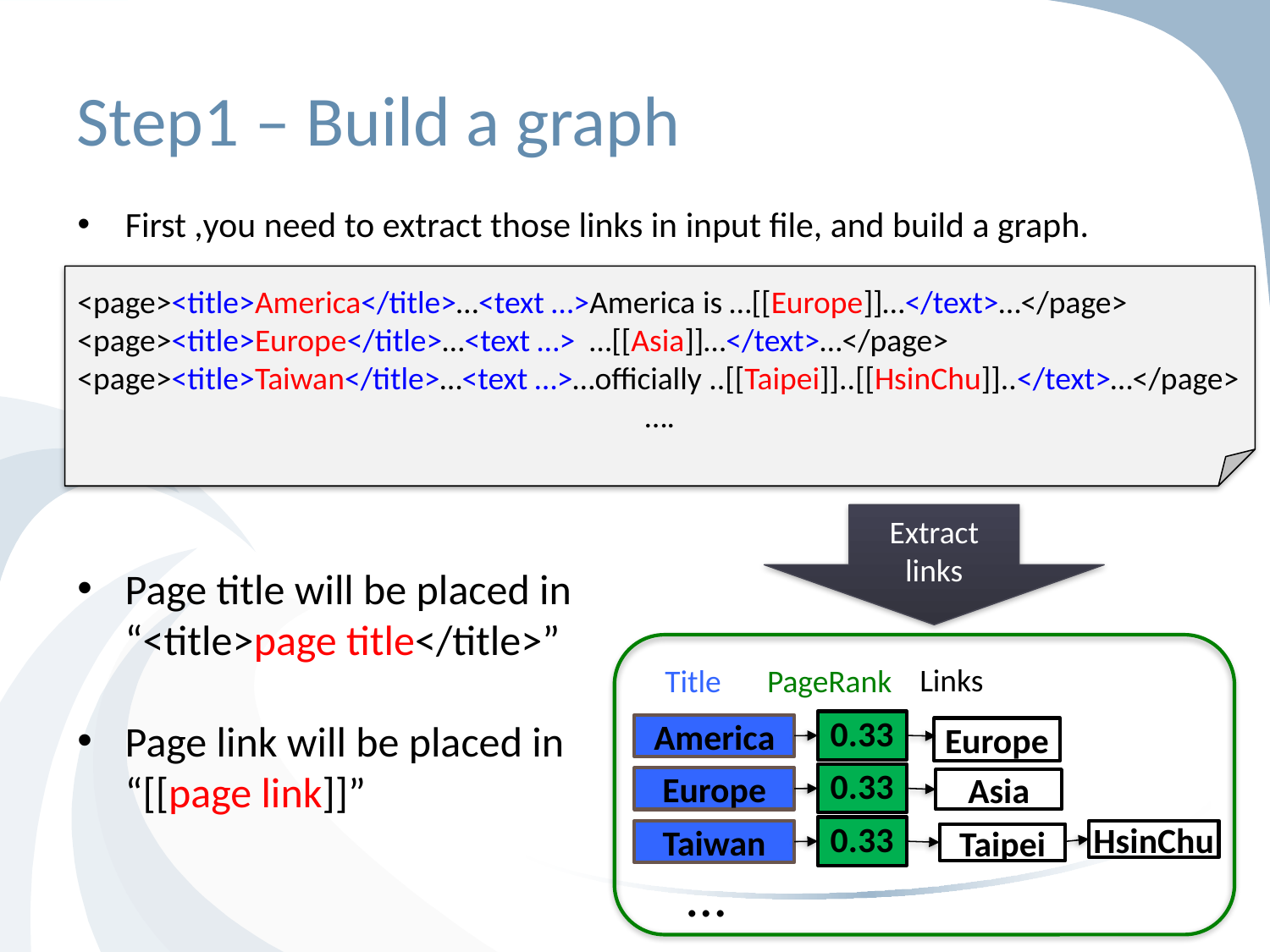

# Step1 – Build a graph
First ,you need to extract those links in input file, and build a graph.

<page><title>America</title>…<text …>America is …[[Europe]]…</text>…</page>
<page><title>Europe</title>…<text …>  …[[Asia]]…</text>…</page>
<page><title>Taiwan</title>…<text …>…officially ..[[Taipei]]..[[HsinChu]]..</text>…</page>
….
Extract links
Links
Title
PageRank
0.33
America
Europe
0.33
Europe
Asia
0.33
HsinChu
Taiwan
Taipei
…
Page title will be placed in “<title>page title</title>”

Page link will be placed in “[[page link]]”